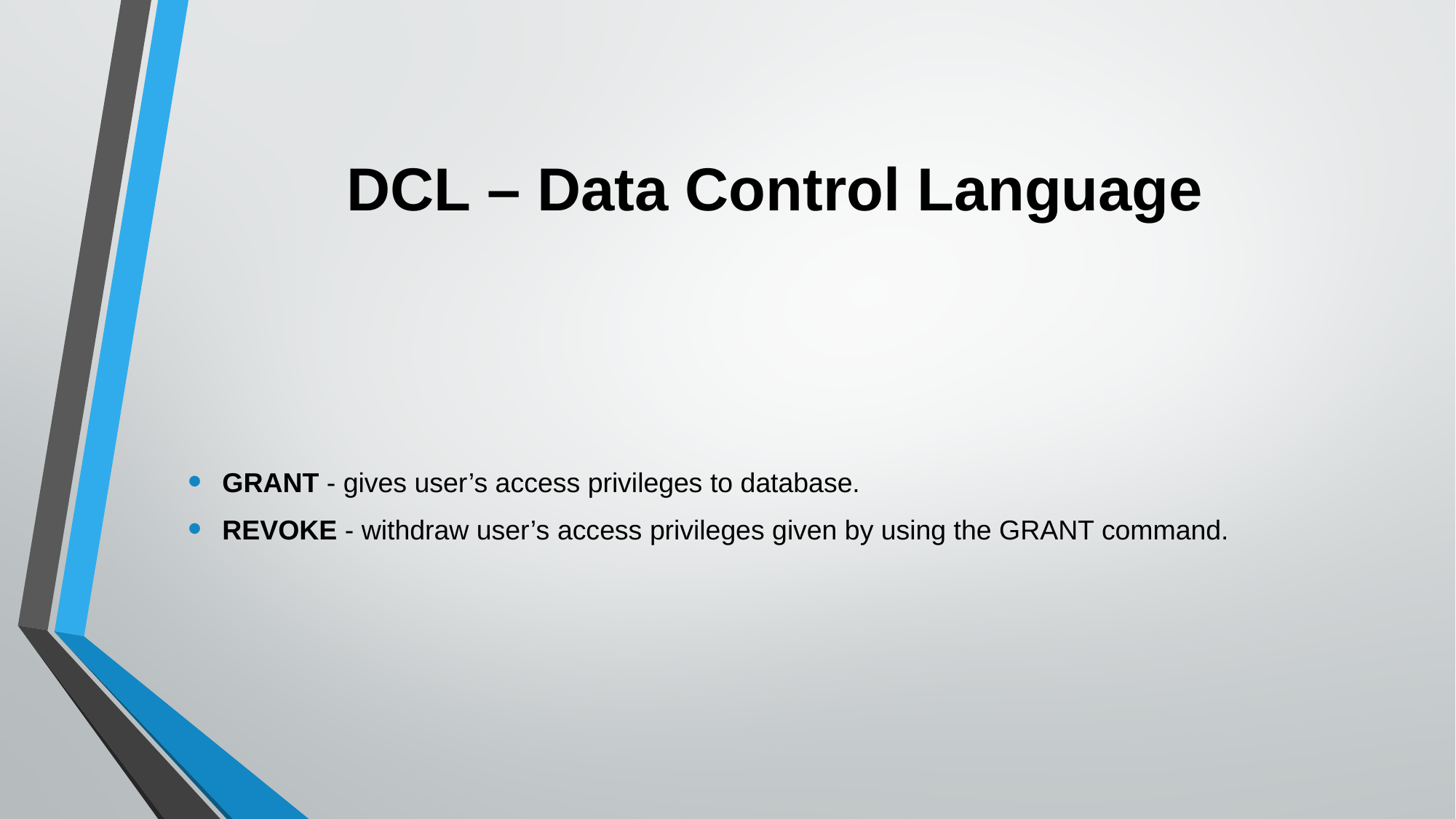

# DCL – Data Control Language
GRANT - gives user’s access privileges to database.
REVOKE - withdraw user’s access privileges given by using the GRANT command.